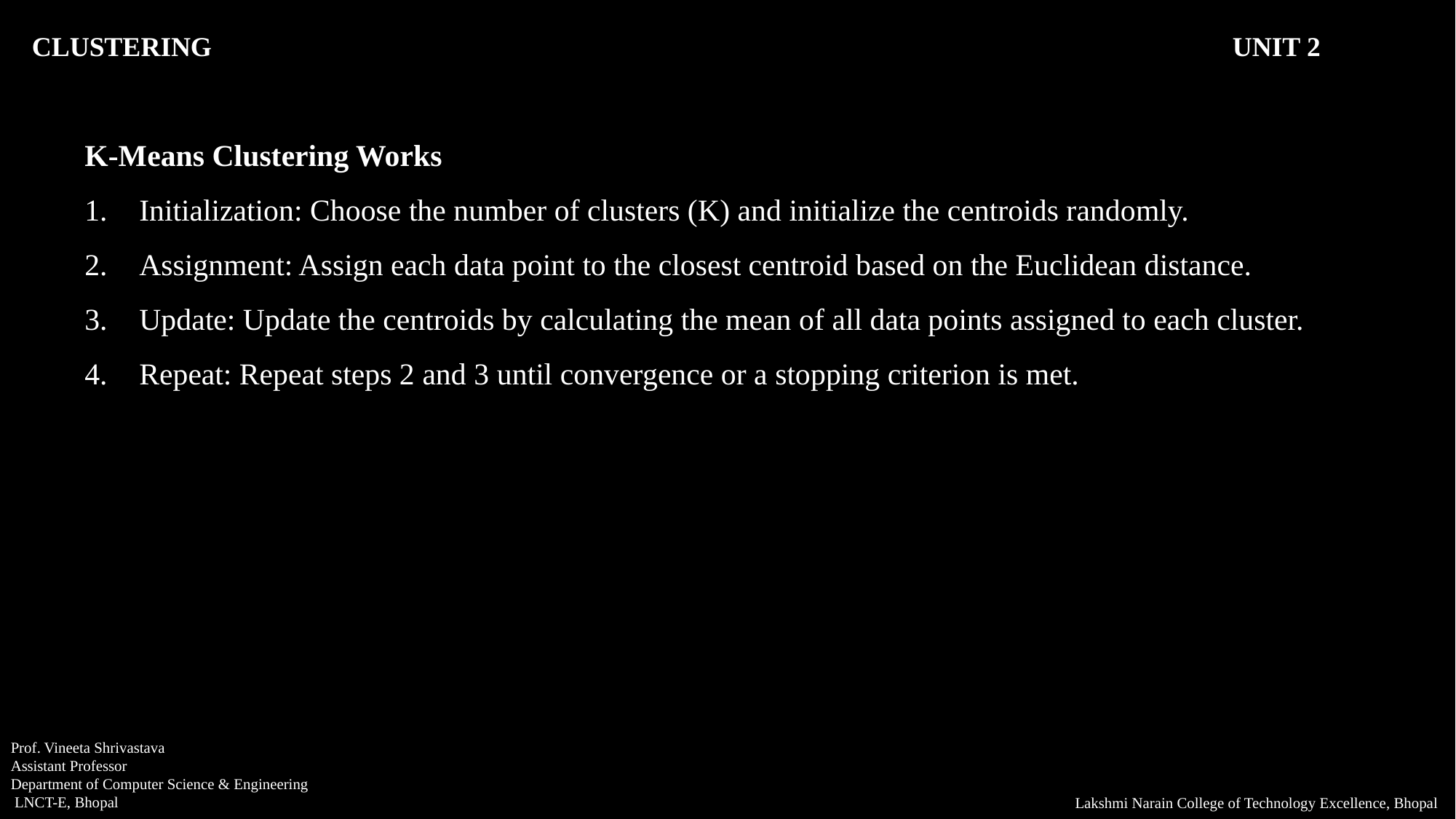

CLUSTERING										UNIT 2
K-Means Clustering Works
Initialization: Choose the number of clusters (K) and initialize the centroids randomly.
Assignment: Assign each data point to the closest centroid based on the Euclidean distance.
Update: Update the centroids by calculating the mean of all data points assigned to each cluster.
Repeat: Repeat steps 2 and 3 until convergence or a stopping criterion is met.
Prof. Vineeta Shrivastava
Assistant Professor
Department of Computer Science & Engineering
 LNCT-E, Bhopal
Lakshmi Narain College of Technology Excellence, Bhopal